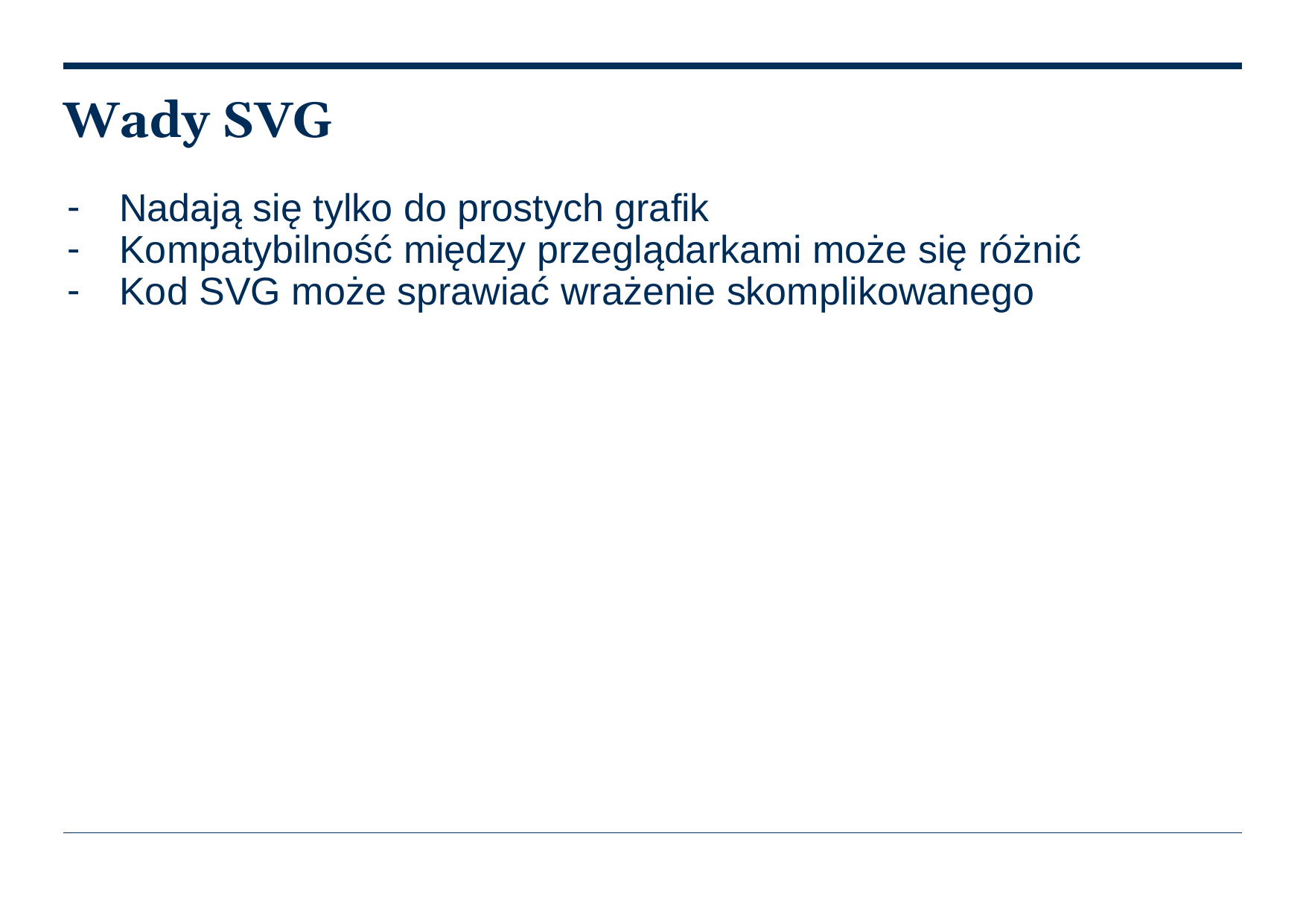

# Wady SVG
Nadają się tylko do prostych grafik
Kompatybilność między przeglądarkami może się różnić
Kod SVG może sprawiać wrażenie skomplikowanego